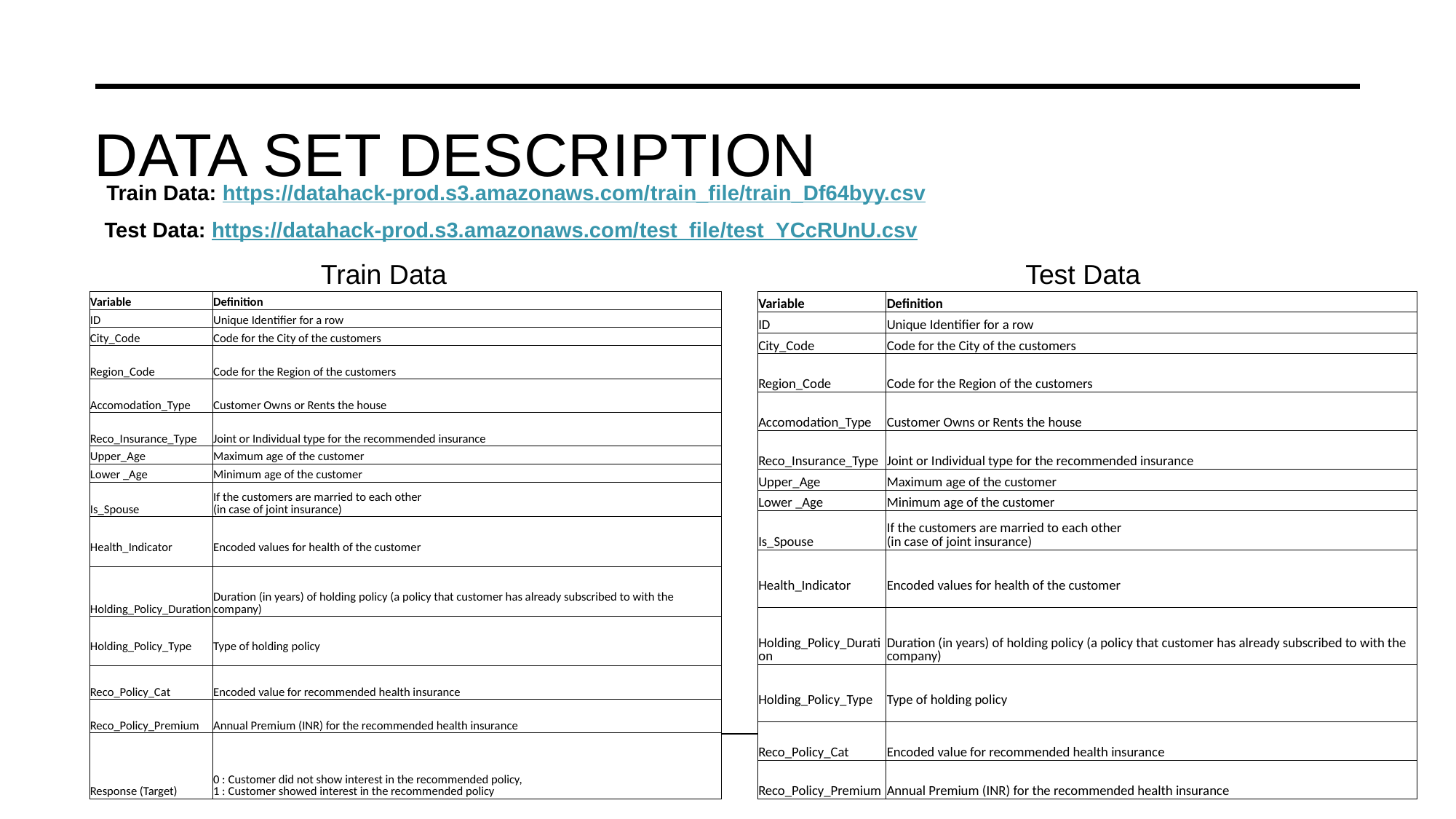

# Data set description
Train Data: https://datahack-prod.s3.amazonaws.com/train_file/train_Df64byy.csv
Test Data: https://datahack-prod.s3.amazonaws.com/test_file/test_YCcRUnU.csv
Train Data
Test Data
| Variable | Definition |
| --- | --- |
| ID | Unique Identifier for a row |
| City\_Code | Code for the City of the customers |
| Region\_Code | Code for the Region of the customers |
| Accomodation\_Type | Customer Owns or Rents the house |
| Reco\_Insurance\_Type | Joint or Individual type for the recommended insurance |
| Upper\_Age | Maximum age of the customer |
| Lower \_Age | Minimum age of the customer |
| Is\_Spouse | If the customers are married to each other (in case of joint insurance) |
| Health\_Indicator | Encoded values for health of the customer |
| Holding\_Policy\_Duration | Duration (in years) of holding policy (a policy that customer has already subscribed to with the company) |
| Holding\_Policy\_Type | Type of holding policy |
| Reco\_Policy\_Cat | Encoded value for recommended health insurance |
| Reco\_Policy\_Premium | Annual Premium (INR) for the recommended health insurance |
| Variable | Definition |
| --- | --- |
| ID | Unique Identifier for a row |
| City\_Code | Code for the City of the customers |
| Region\_Code | Code for the Region of the customers |
| Accomodation\_Type | Customer Owns or Rents the house |
| Reco\_Insurance\_Type | Joint or Individual type for the recommended insurance |
| Upper\_Age | Maximum age of the customer |
| Lower \_Age | Minimum age of the customer |
| Is\_Spouse | If the customers are married to each other (in case of joint insurance) |
| Health\_Indicator | Encoded values for health of the customer |
| Holding\_Policy\_Duration | Duration (in years) of holding policy (a policy that customer has already subscribed to with the company) |
| Holding\_Policy\_Type | Type of holding policy |
| Reco\_Policy\_Cat | Encoded value for recommended health insurance |
| Reco\_Policy\_Premium | Annual Premium (INR) for the recommended health insurance |
| Response (Target) | 0 : Customer did not show interest in the recommended policy, 1 : Customer showed interest in the recommended policy |